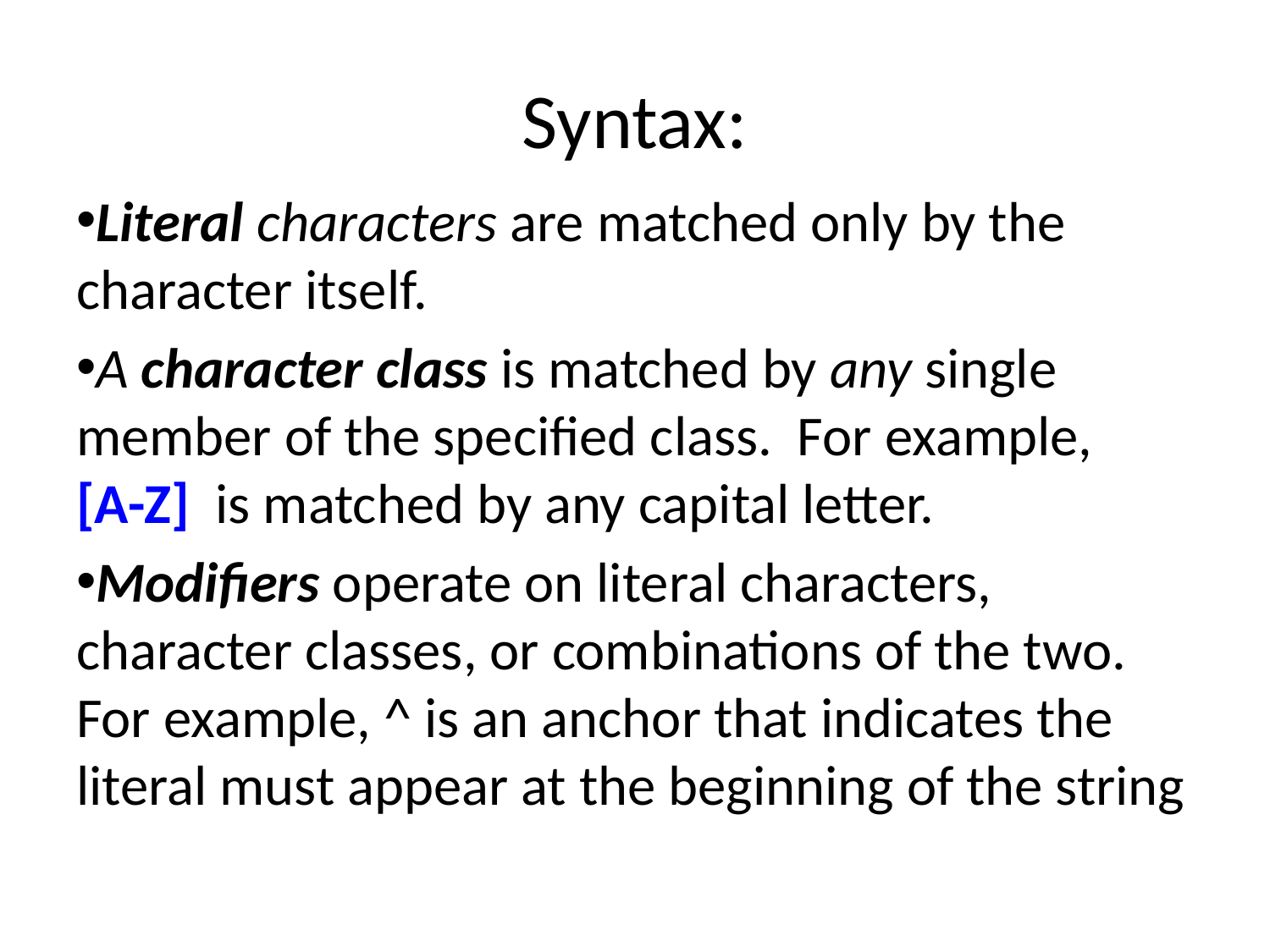

# Syntax:
Literal characters are matched only by the character itself.
A character class is matched by any single member of the specified class.  For example,   [A-Z]  is matched by any capital letter.
Modifiers operate on literal characters, character classes, or combinations of the two. For example, ^ is an anchor that indicates the literal must appear at the beginning of the string